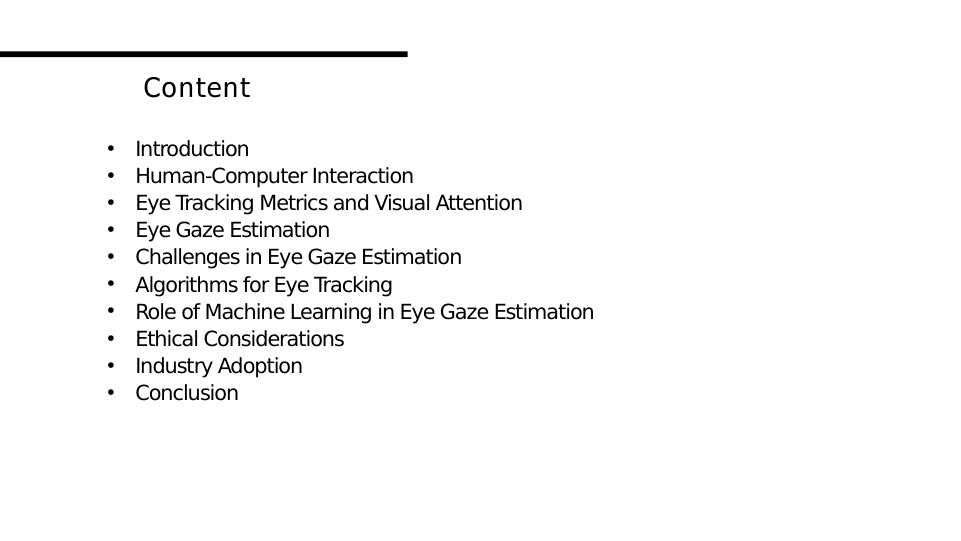

# Content
Introduction
Human-Computer Interaction
Eye Tracking Metrics and Visual Attention
Eye Gaze Estimation
Challenges in Eye Gaze Estimation
Algorithms for Eye Tracking
Role of Machine Learning in Eye Gaze Estimation
Ethical Considerations
Industry Adoption
Conclusion